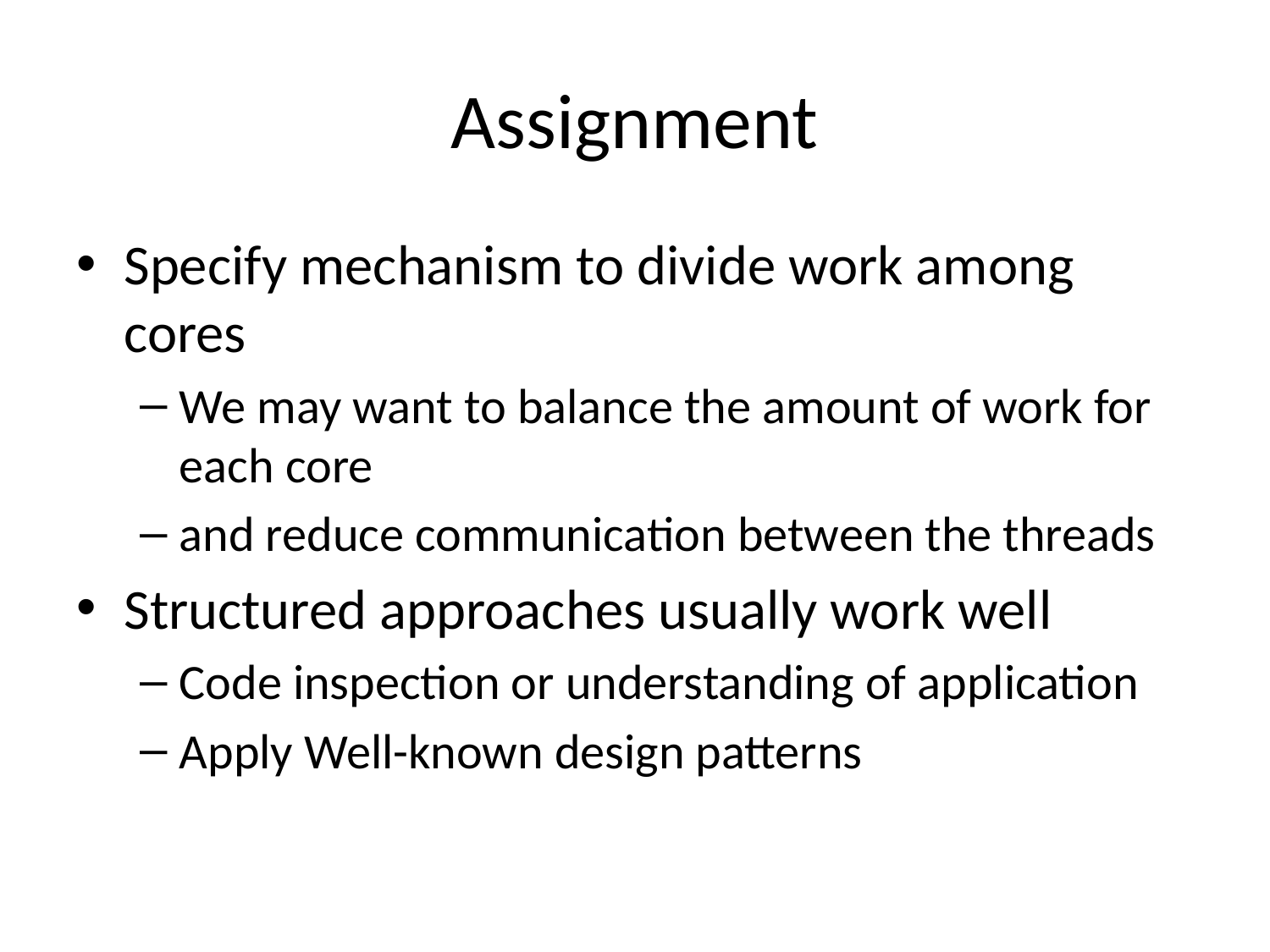

# Assignment
Specify mechanism to divide work among cores 
We may want to balance the amount of work for each core
and reduce communication between the threads
Structured approaches usually work well
Code inspection or understanding of application
Apply Well-known design patterns